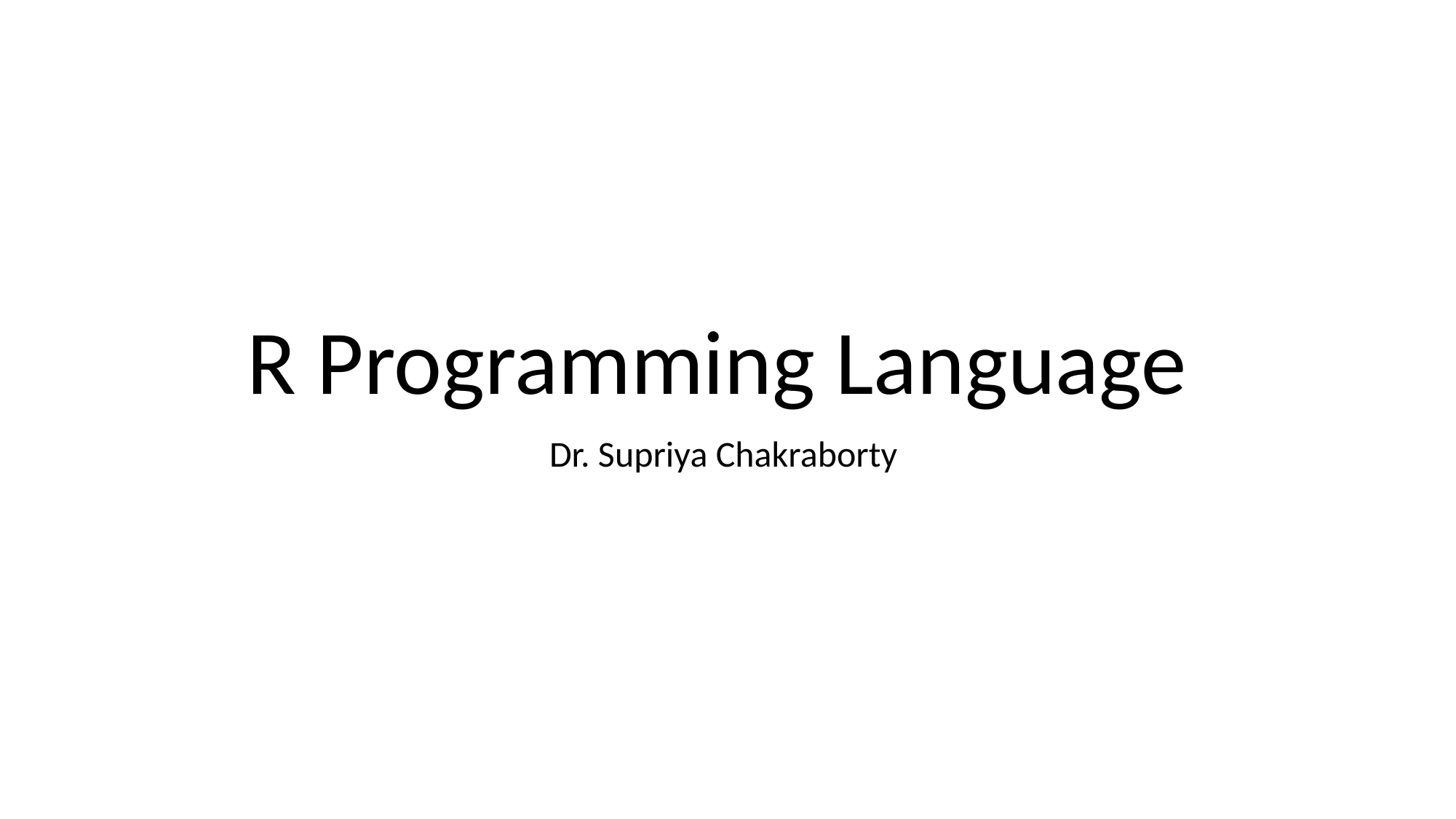

# R Programming Language
Dr. Supriya Chakraborty